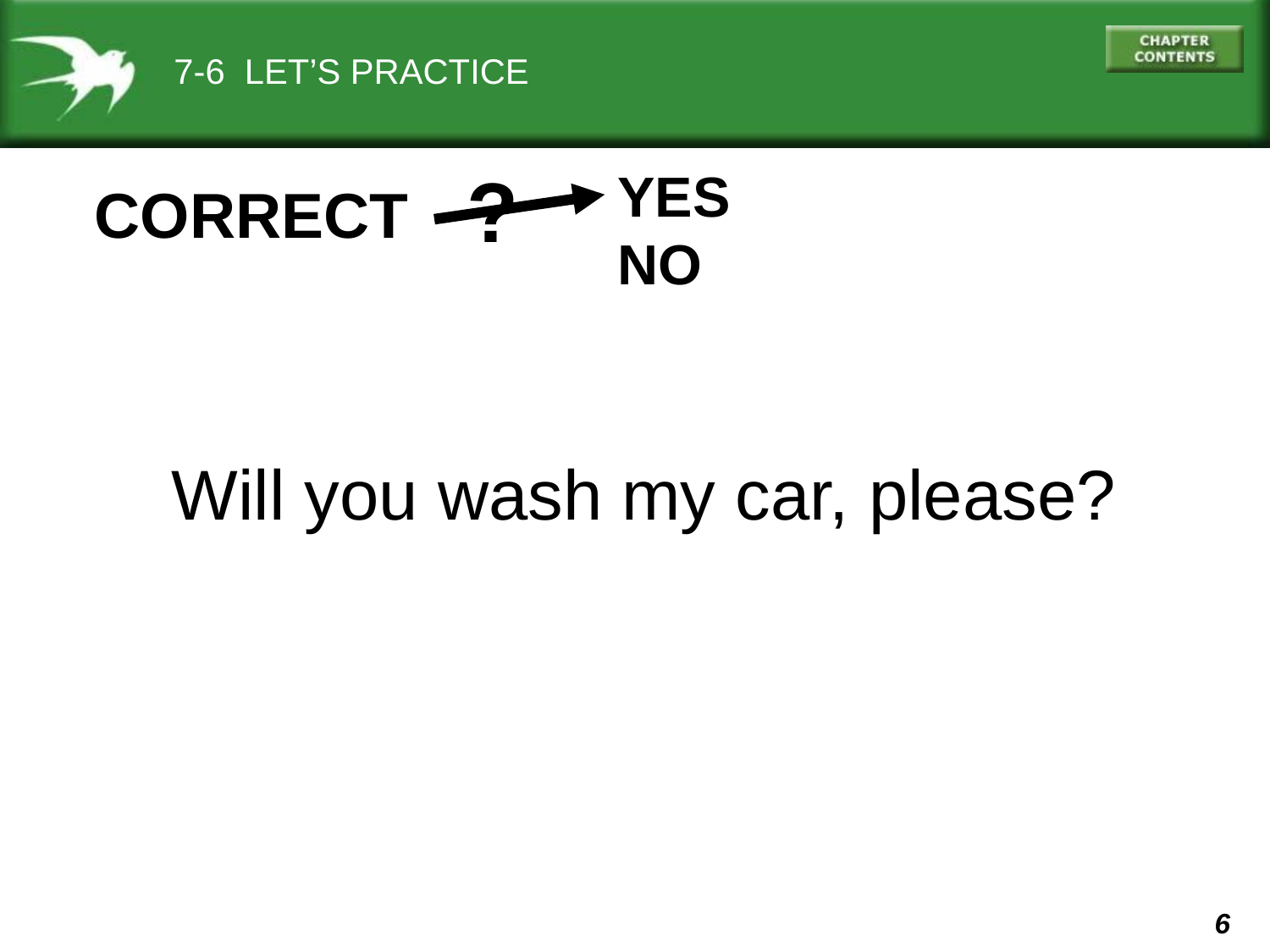

7-6  LET’S PRACTICE
?
YES
NO
CORRECT

Will you wash my car, please?